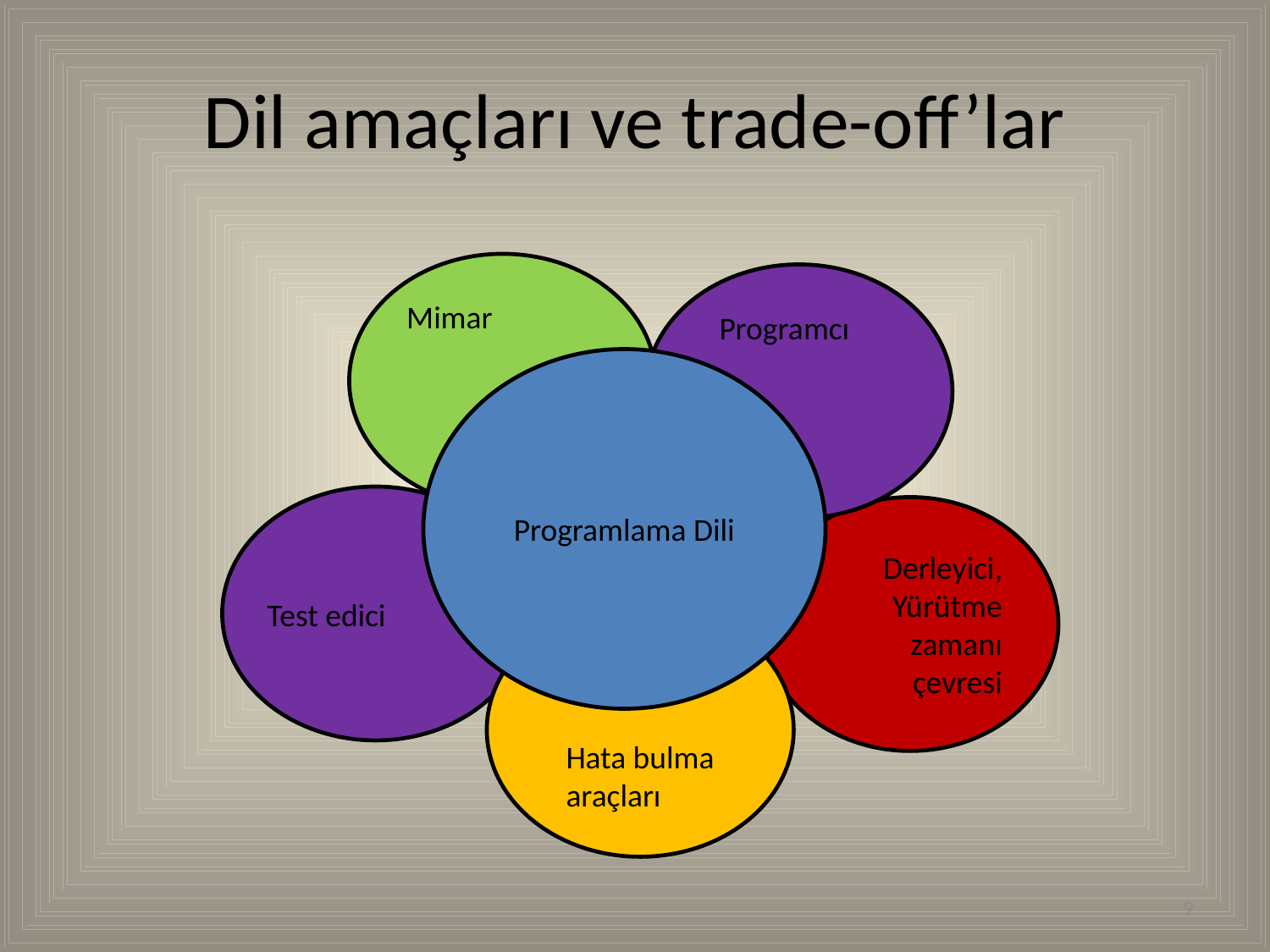

# Dil amaçları ve trade-off’lar
Mimar
    Programcı
Programlama Dili
Test edici
Derleyici,
Yürütme zamanı çevresi
Hata bulma araçları
9